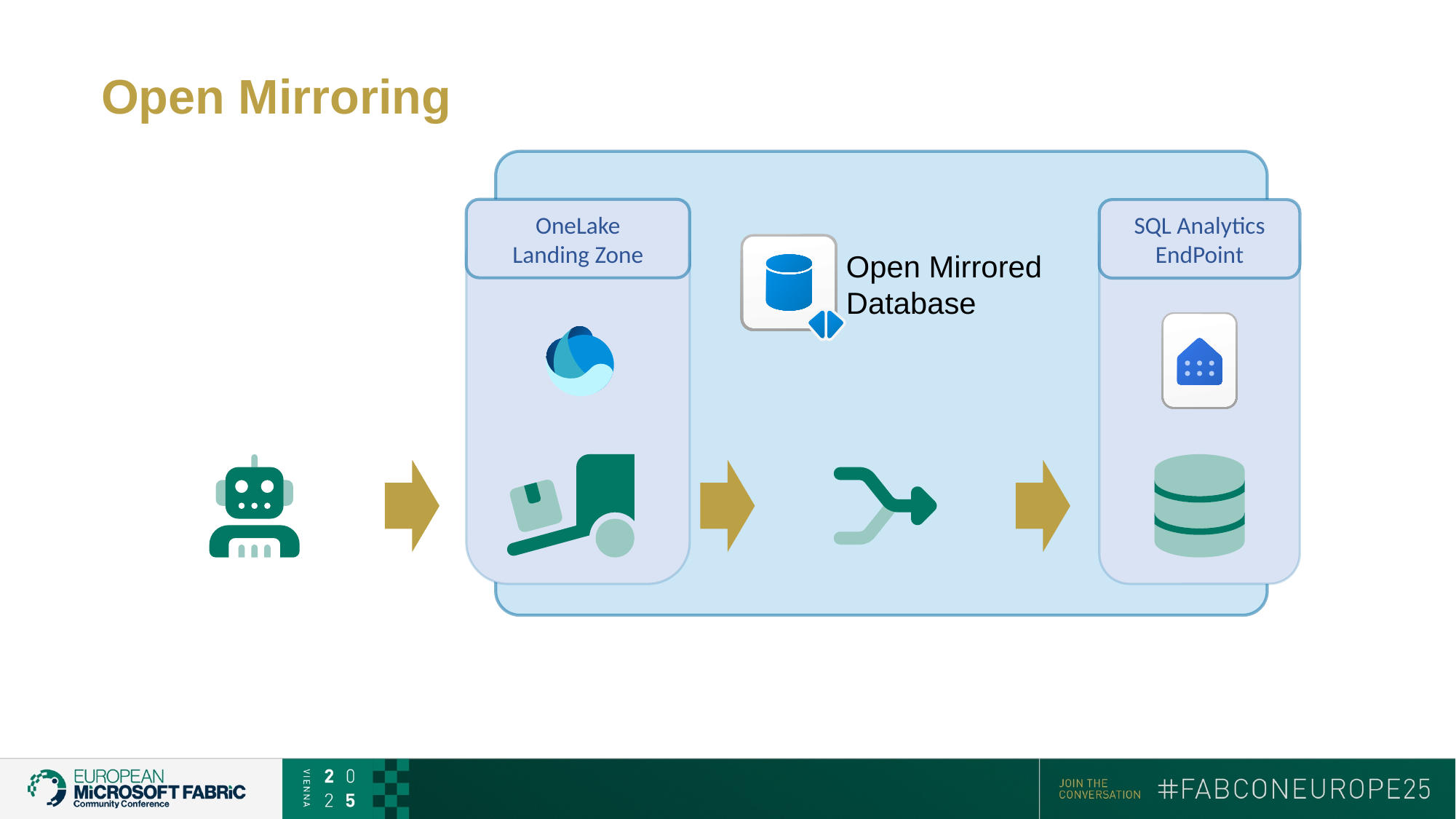

# Open Mirroring

OneLake
Landing Zone
SQL Analytics
EndPoint

Open Mirrored
Database